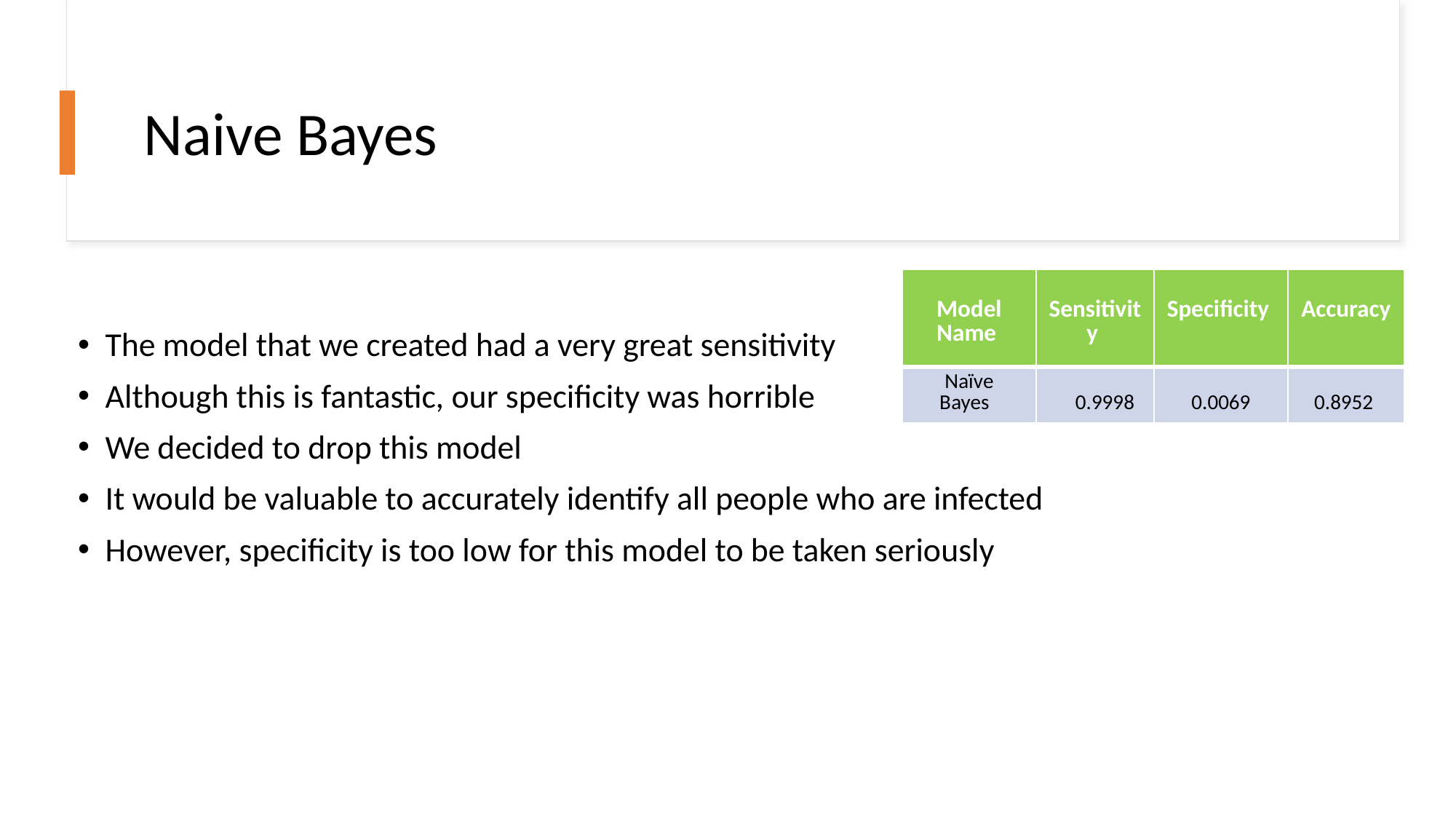

# Naive Bayes

The model that we created had a very great sensitivity
Although this is fantastic, our specificity was horrible
We decided to drop this model
It would be valuable to accurately identify all people who are infected
However, specificity is too low for this model to be taken seriously

| Model Name | Sensitivity | Specificity | Accuracy |
| --- | --- | --- | --- |
| Naïve Bayes | 0.9998 | 0.0069 | 0.8952 |